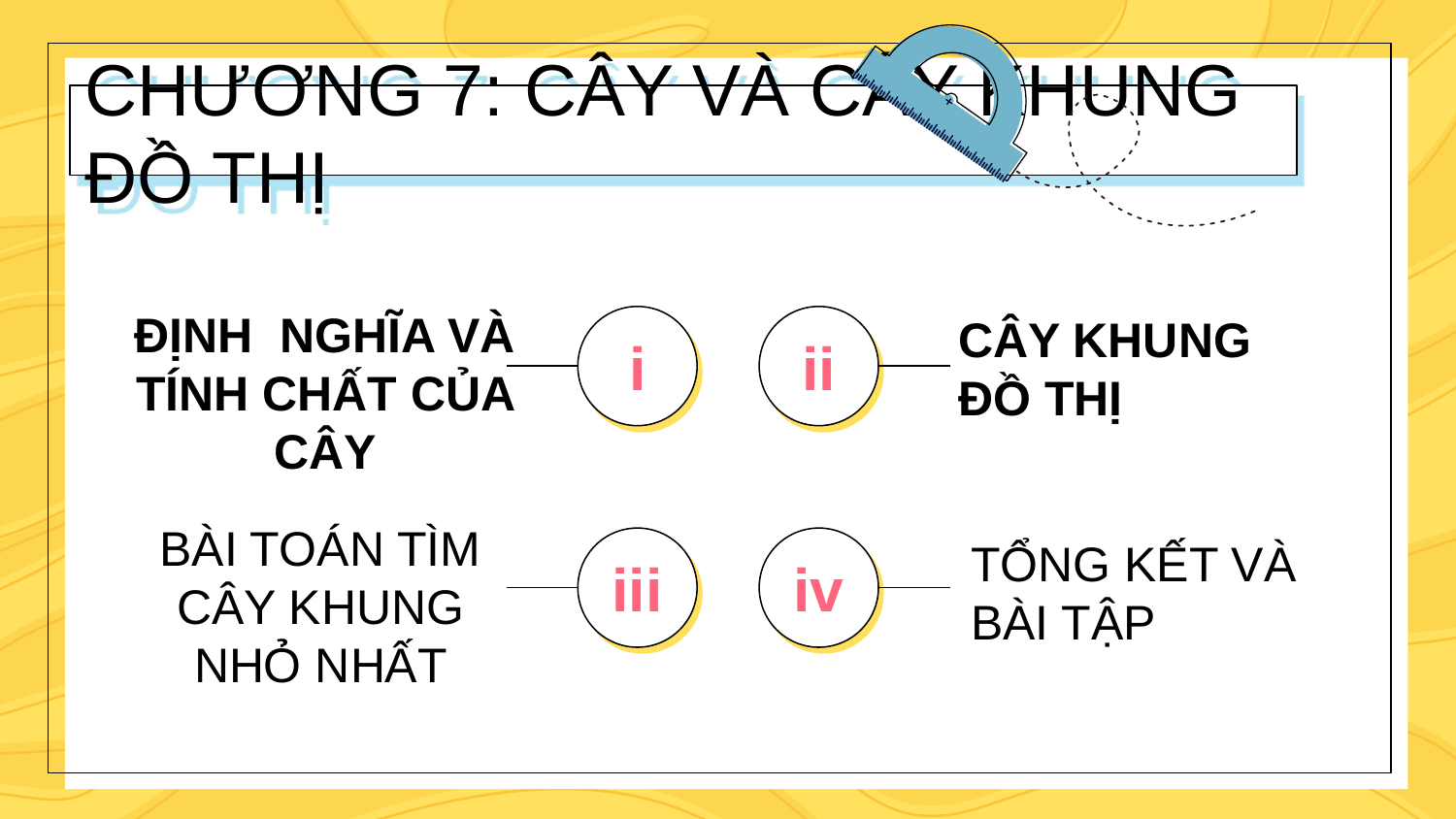

CHƯƠNG 7: CÂY VÀ CÂY KHUNG ĐỒ THỊ

i
ii

CÂY KHUNG ĐỒ THỊ
# ĐỊNH  NGHĨA VÀ TÍNH CHẤT CỦA CÂY
iii
iv

TỔNG KẾT VÀ BÀI TẬP
BÀI TOÁN TÌM CÂY KHUNG NHỎ NHẤT